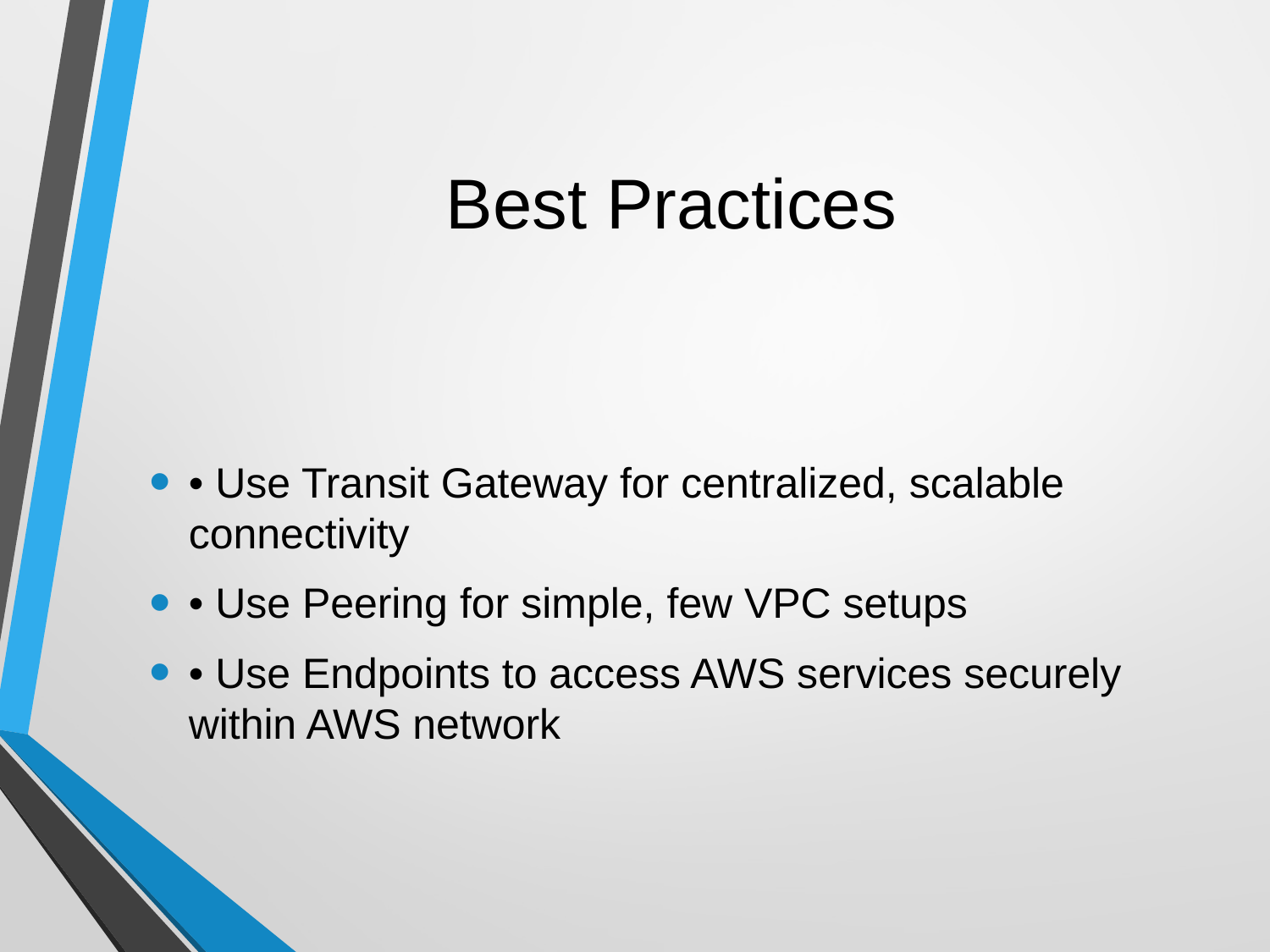

# Best Practices
• Use Transit Gateway for centralized, scalable connectivity
• Use Peering for simple, few VPC setups
• Use Endpoints to access AWS services securely within AWS network